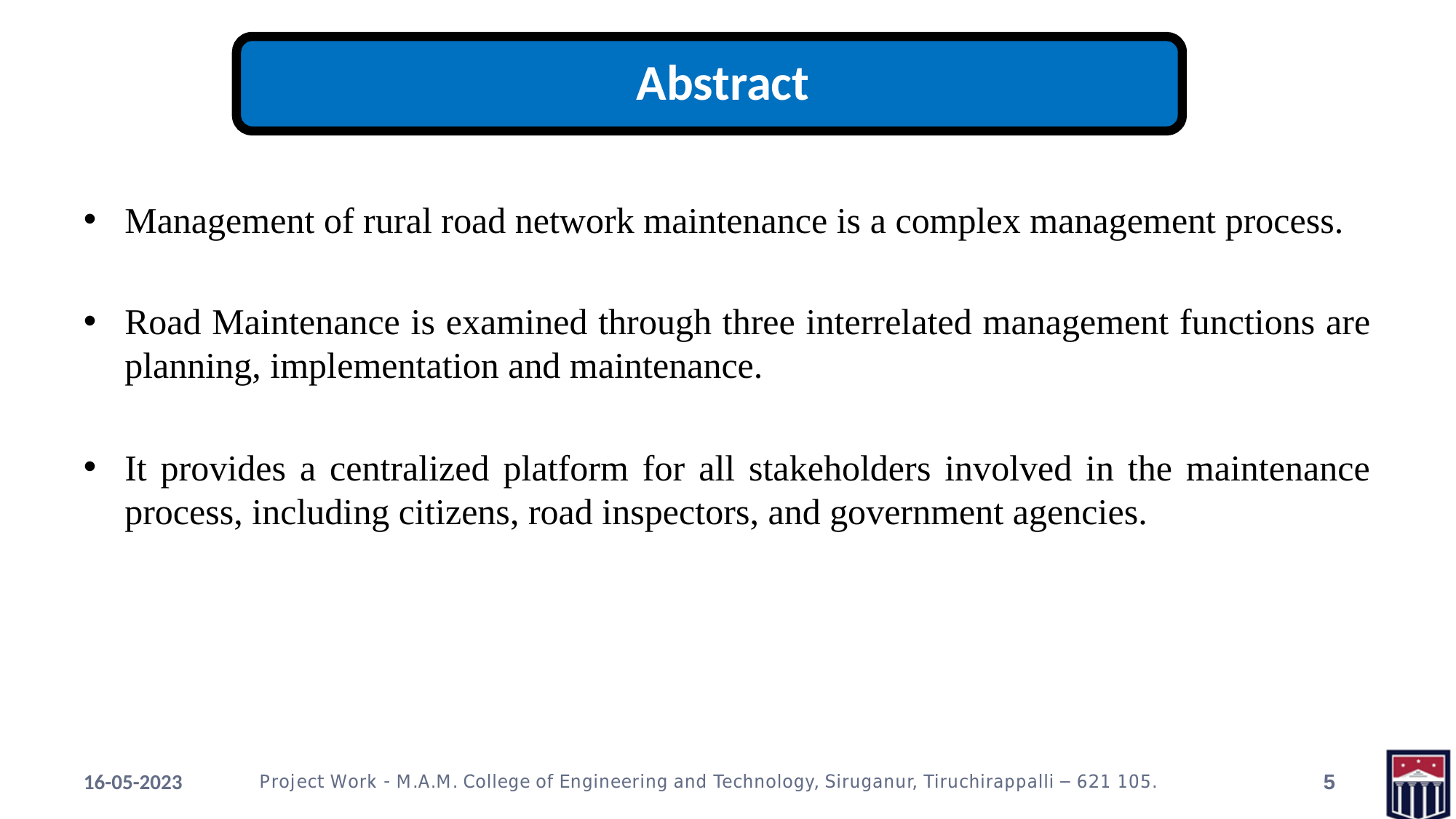

Abstract
Management of rural road network maintenance is a complex management process.

Road Maintenance is examined through three interrelated management functions are planning, implementation and maintenance.

It provides a centralized platform for all stakeholders involved in the maintenance process, including citizens, road inspectors, and government agencies.
16-05-2023
Project Work - M.A.M. College of Engineering and Technology, Siruganur, Tiruchirappalli – 621 105.
5